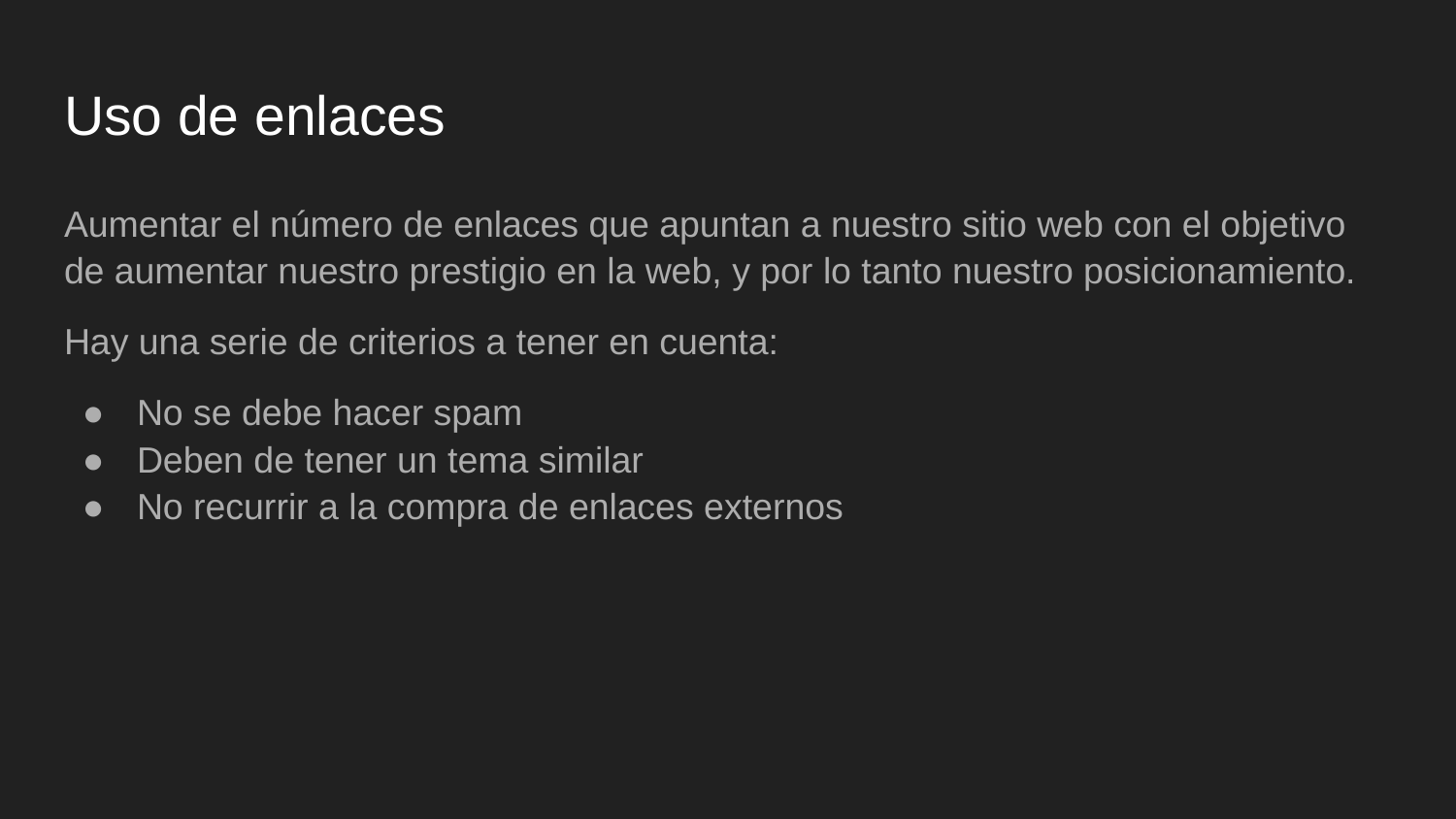

# Uso de enlaces
Aumentar el número de enlaces que apuntan a nuestro sitio web con el objetivo de aumentar nuestro prestigio en la web, y por lo tanto nuestro posicionamiento.
Hay una serie de criterios a tener en cuenta:
No se debe hacer spam
Deben de tener un tema similar
No recurrir a la compra de enlaces externos